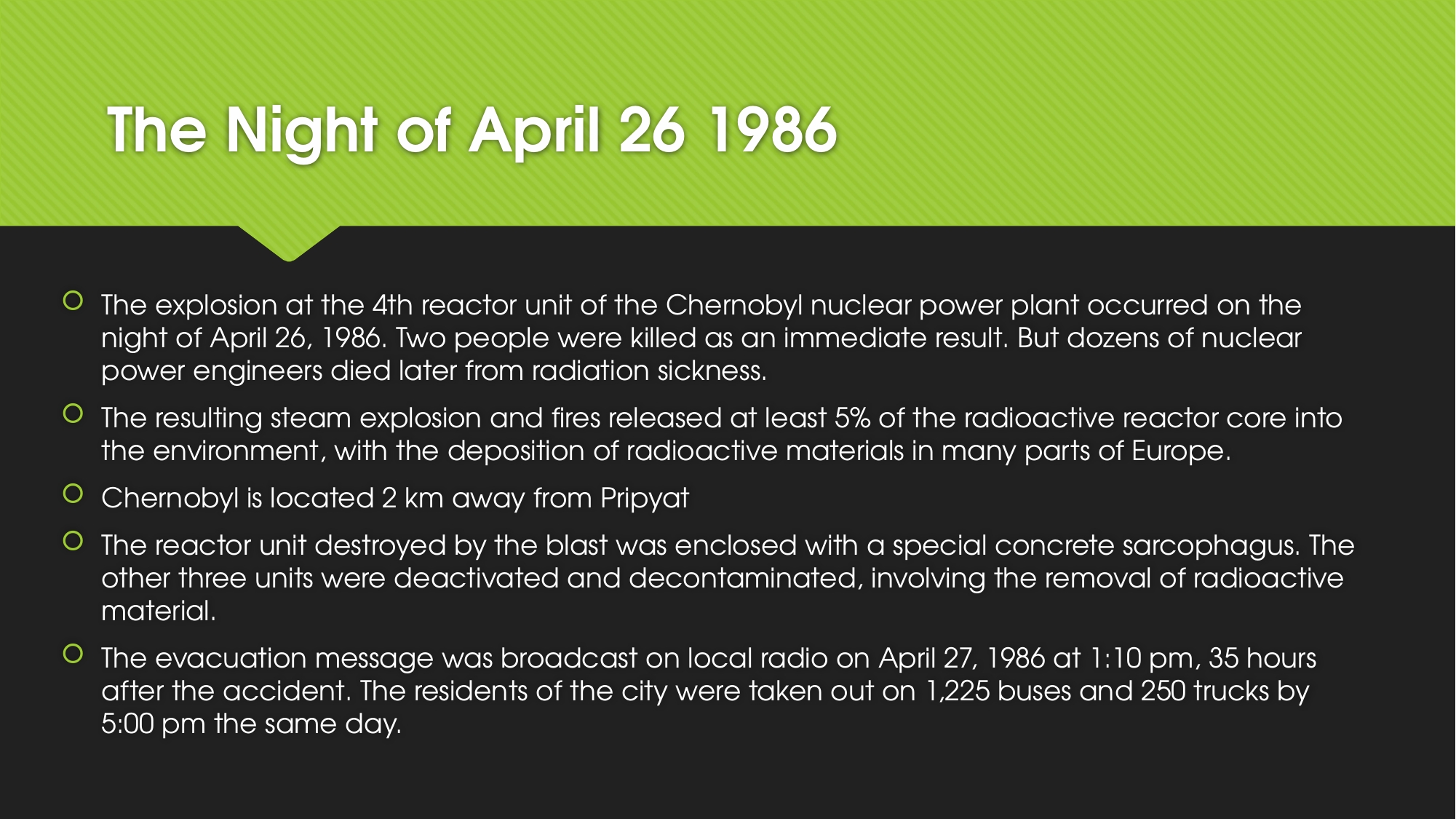

# The Night of April 26 1986
The explosion at the 4th reactor unit of the Chernobyl nuclear power plant occurred on the night of April 26, 1986. Two people were killed as an immediate result. But dozens of nuclear power engineers died later from radiation sickness.
The resulting steam explosion and fires released at least 5% of the radioactive reactor core into the environment, with the deposition of radioactive materials in many parts of Europe.
Chernobyl is located 2 km away from Pripyat
The reactor unit destroyed by the blast was enclosed with a special concrete sarcophagus. The other three units were deactivated and decontaminated, involving the removal of radioactive material.
The evacuation message was broadcast on local radio on April 27, 1986 at 1:10 pm, 35 hours after the accident. The residents of the city were taken out on 1,225 buses and 250 trucks by 5:00 pm the same day.